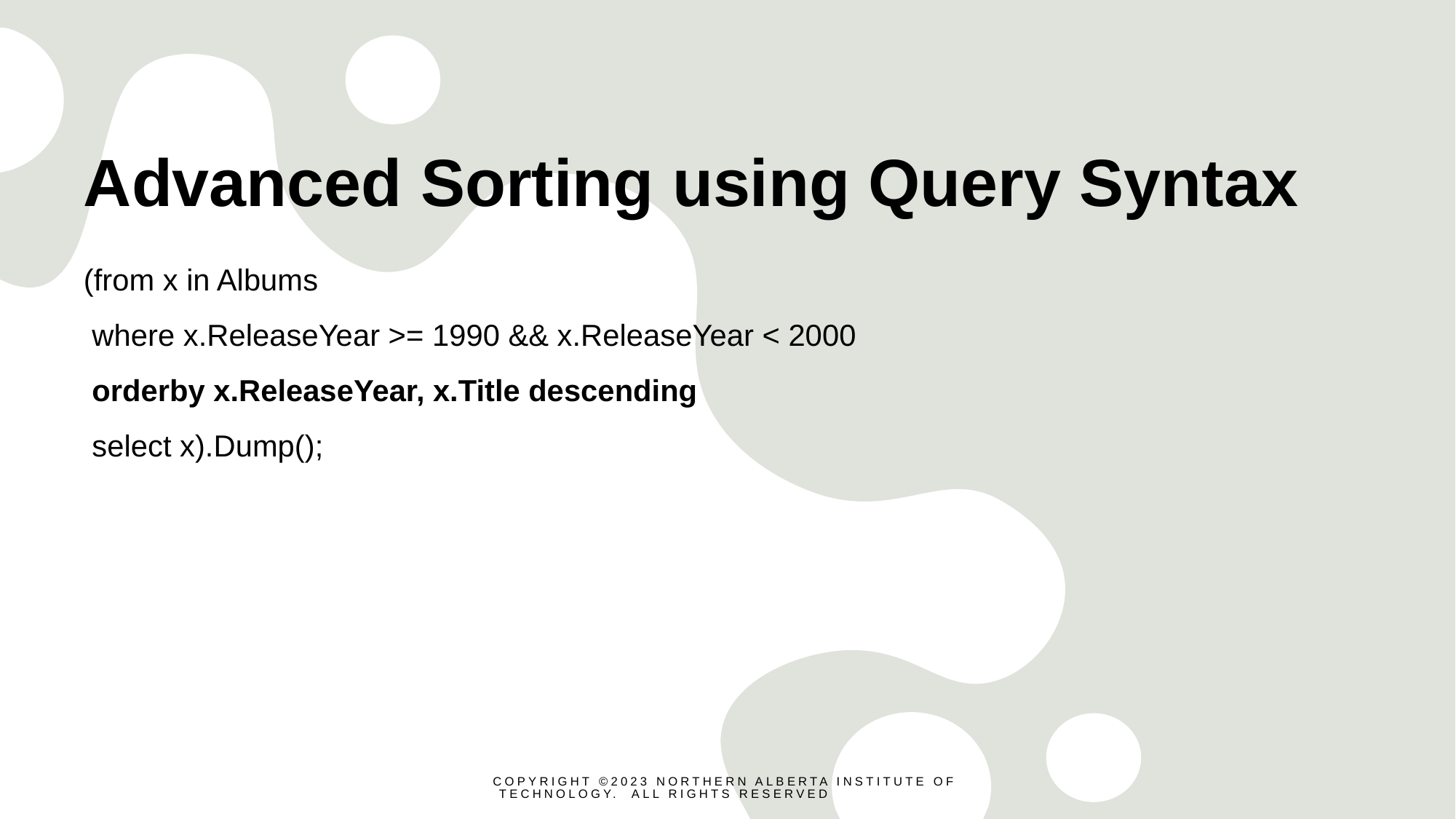

# Advanced Sorting using Query Syntax
(from x in Albums
 where x.ReleaseYear >= 1990 && x.ReleaseYear < 2000
 orderby x.ReleaseYear, x.Title descending
 select x).Dump();

Copyright ©2023 Northern Alberta Institute of Technology.  All rights reserved